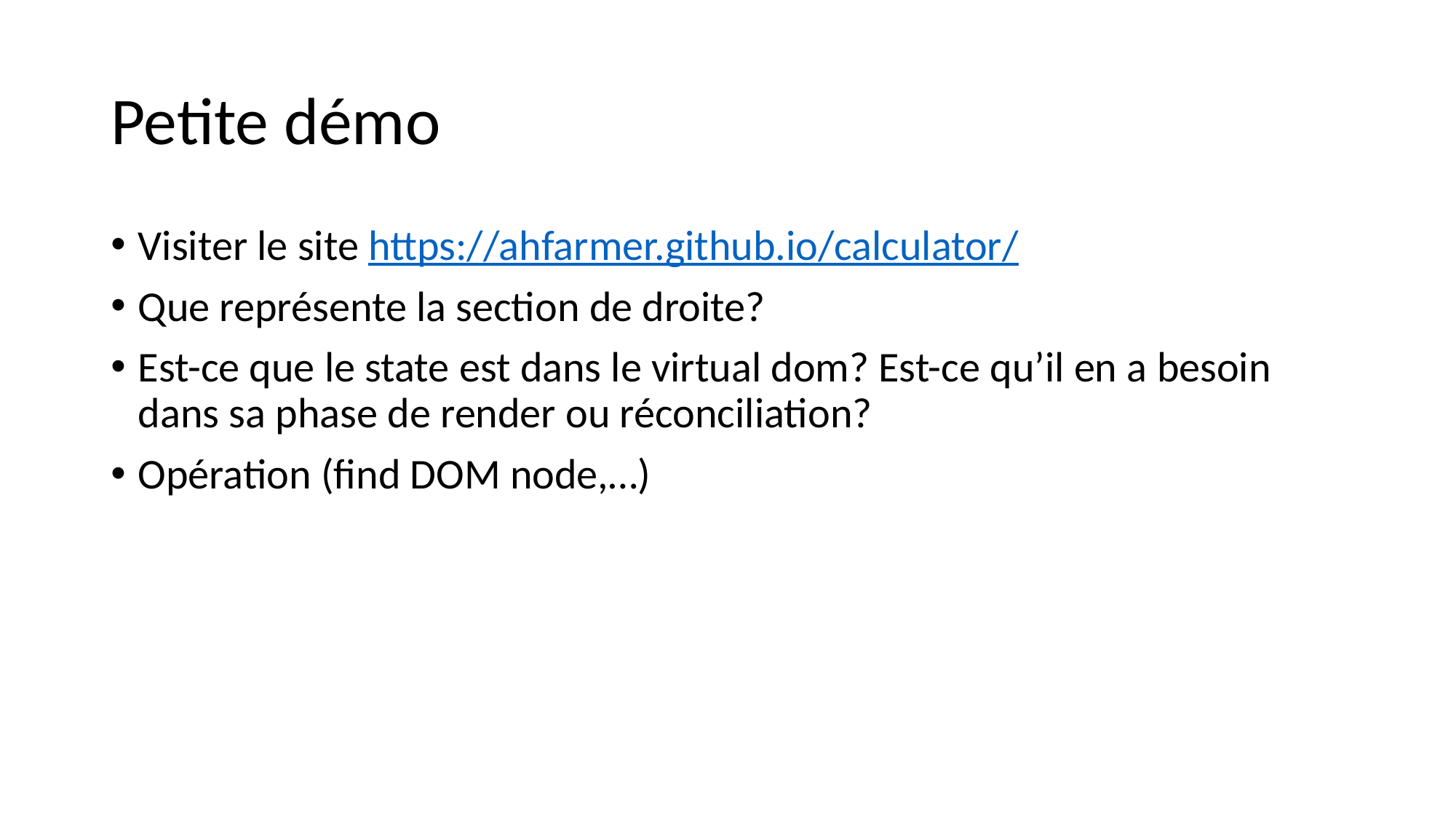

# Petite démo
Visiter le site https://ahfarmer.github.io/calculator/
Que représente la section de droite?
Est-ce que le state est dans le virtual dom? Est-ce qu’il en a besoin dans sa phase de render ou réconciliation?
Opération (find DOM node,…)